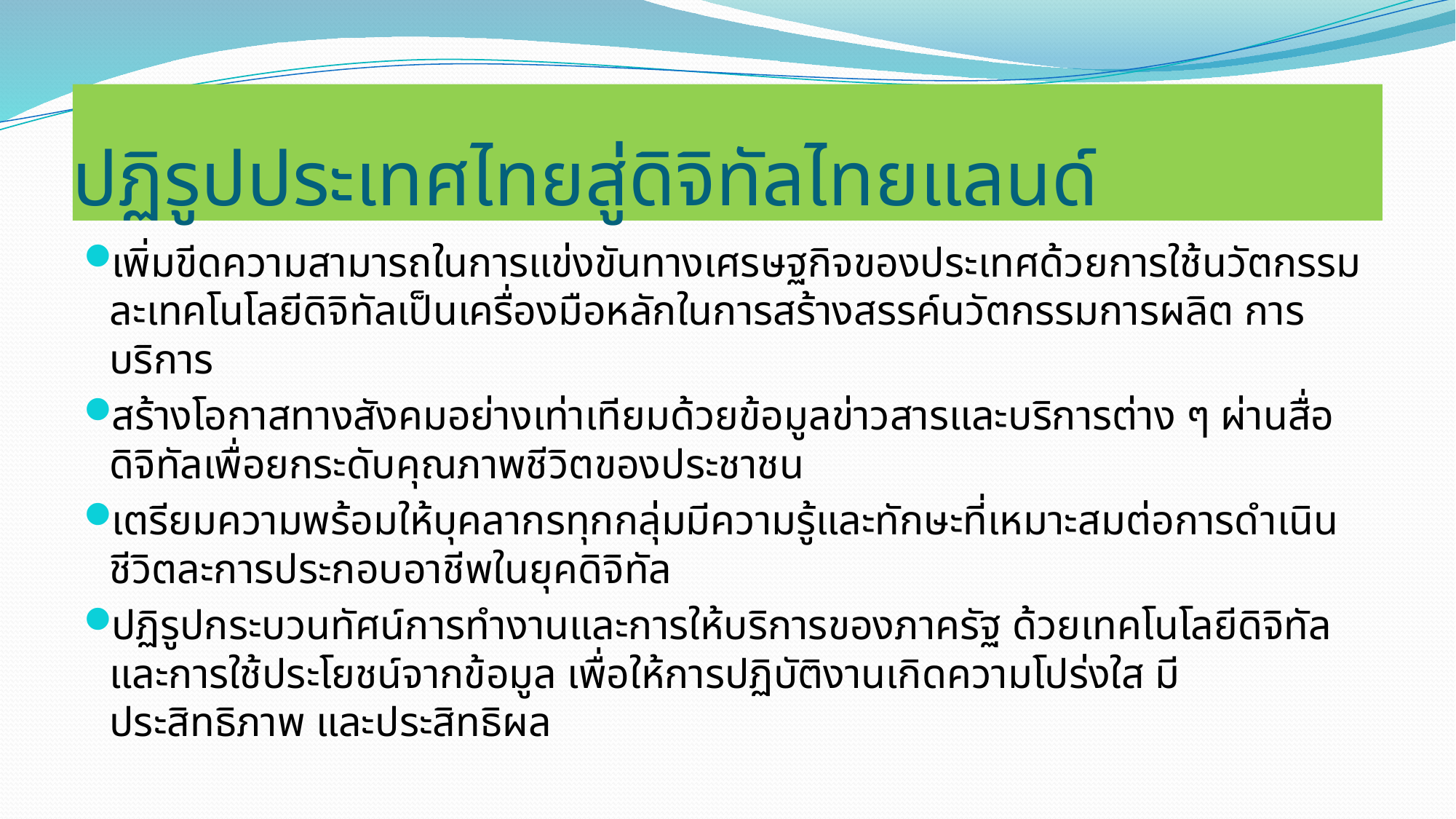

# ปฏิรูปประเทศไทยสู่ดิจิทัลไทยแลนด์
เพิ่มขีดความสามารถในการแข่งขันทางเศรษฐกิจของประเทศด้วยการใช้นวัตกรรมละเทคโนโลยีดิจิทัลเป็นเครื่องมือหลักในการสร้างสรรค์นวัตกรรมการผลิต การบริการ
สร้างโอกาสทางสังคมอย่างเท่าเทียมด้วยข้อมูลข่าวสารและบริการต่าง ๆ ผ่านสื่อดิจิทัลเพื่อยกระดับคุณภาพชีวิตของประชาชน
เตรียมความพร้อมให้บุคลากรทุกกลุ่มมีความรู้และทักษะที่เหมาะสมต่อการดำเนินชีวิตละการประกอบอาชีพในยุคดิจิทัล
ปฏิรูปกระบวนทัศน์การทำงานและการให้บริการของภาครัฐ ด้วยเทคโนโลยีดิจิทัลและการใช้ประโยชน์จากข้อมูล เพื่อให้การปฏิบัติงานเกิดความโปร่งใส มีประสิทธิภาพ และประสิทธิผล